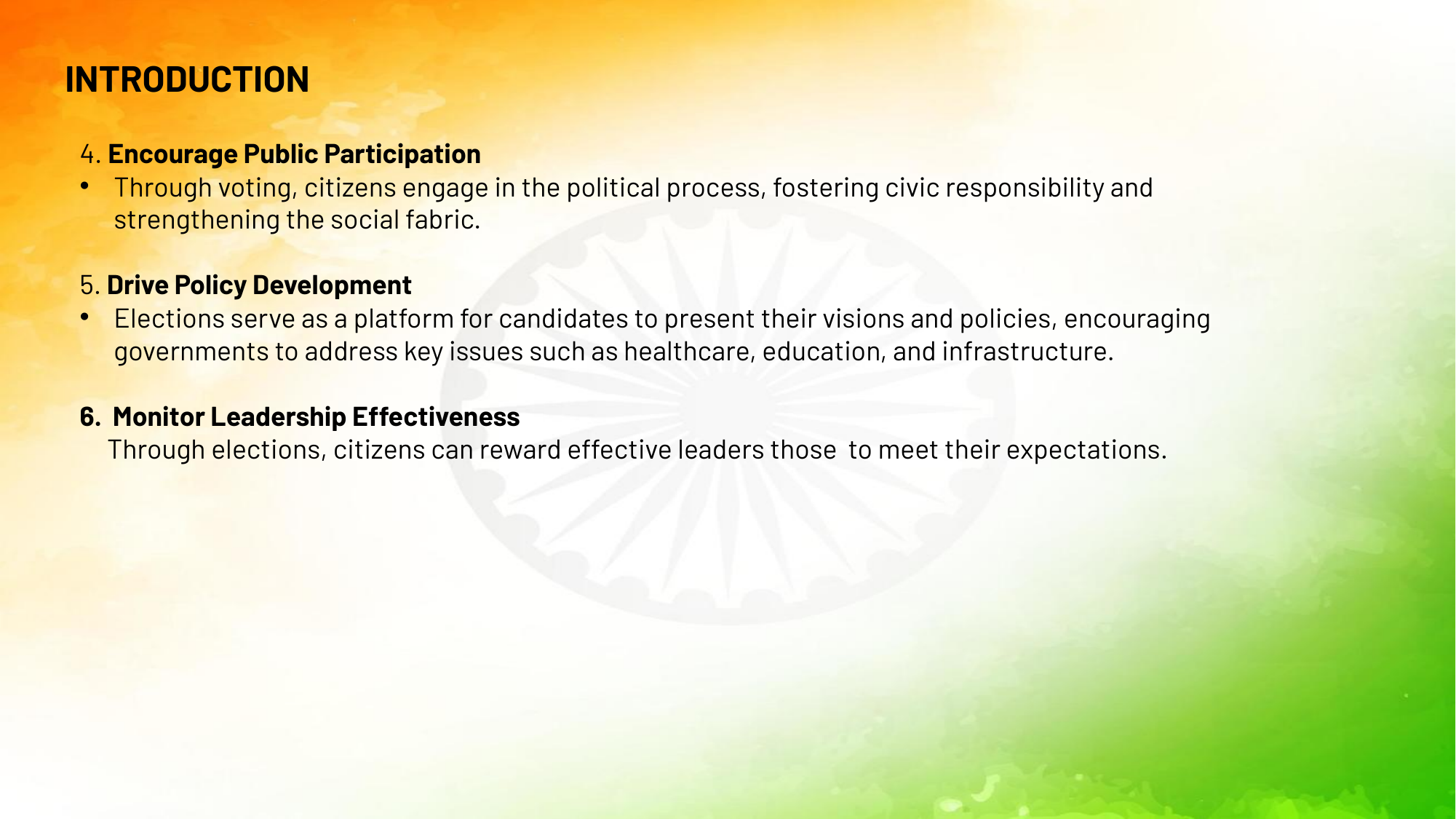

INTRODUCTION
4. Encourage Public Participation
Through voting, citizens engage in the political process, fostering civic responsibility and strengthening the social fabric.

5. Drive Policy Development
Elections serve as a platform for candidates to present their visions and policies, encouraging governments to address key issues such as healthcare, education, and infrastructure.

6.  Monitor Leadership Effectiveness
     Through elections, citizens can reward effective leaders those  to meet their expectations.